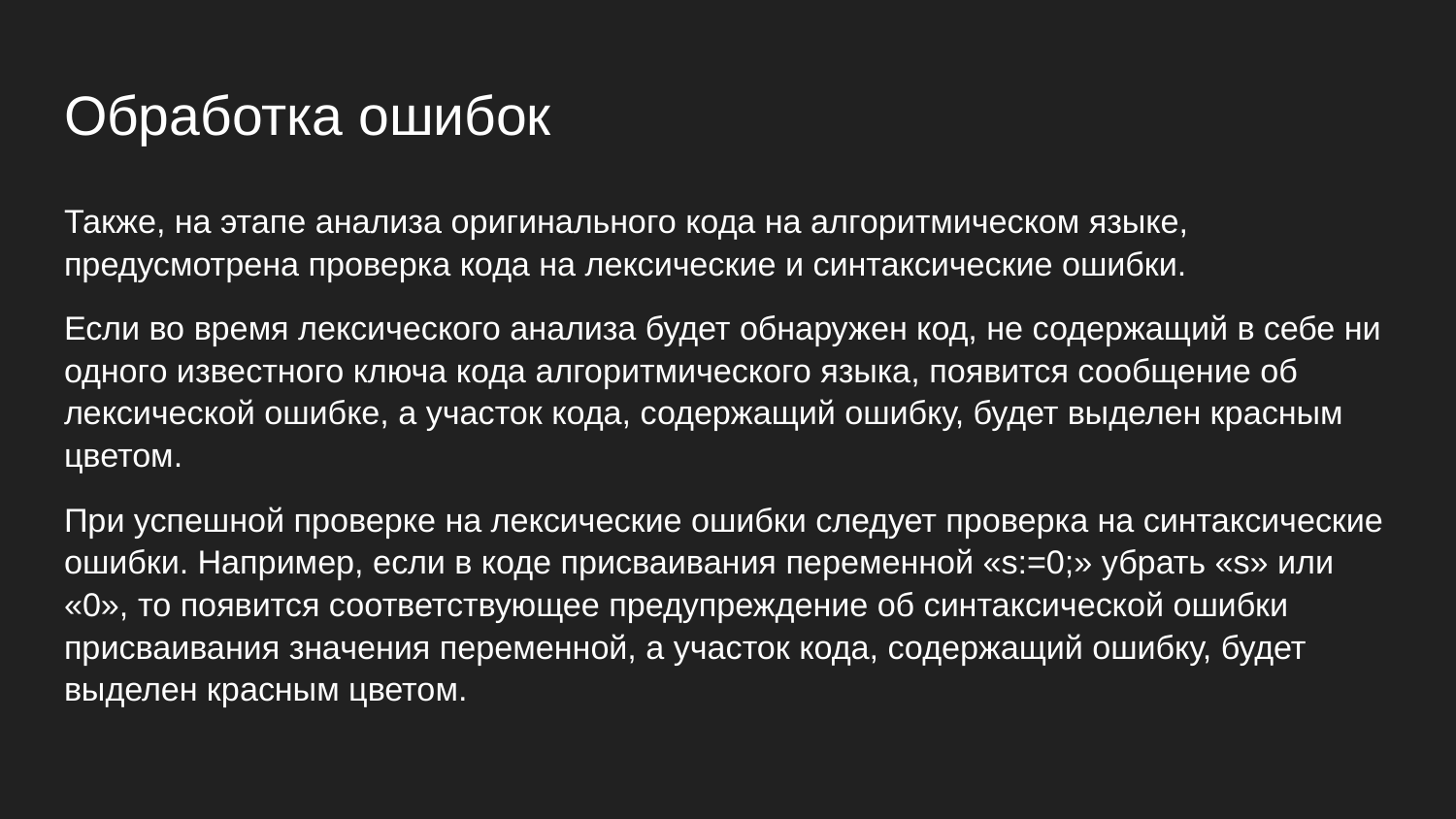

# Обработка ошибок
Также, на этапе анализа оригинального кода на алгоритмическом языке, предусмотрена проверка кода на лексические и синтаксические ошибки.
Если во время лексического анализа будет обнаружен код, не содержащий в себе ни одного известного ключа кода алгоритмического языка, появится сообщение об лексической ошибке, а участок кода, содержащий ошибку, будет выделен красным цветом.
При успешной проверке на лексические ошибки следует проверка на синтаксические ошибки. Например, если в коде присваивания переменной «s:=0;» убрать «s» или «0», то появится соответствующее предупреждение об синтаксической ошибки присваивания значения переменной, а участок кода, содержащий ошибку, будет выделен красным цветом.